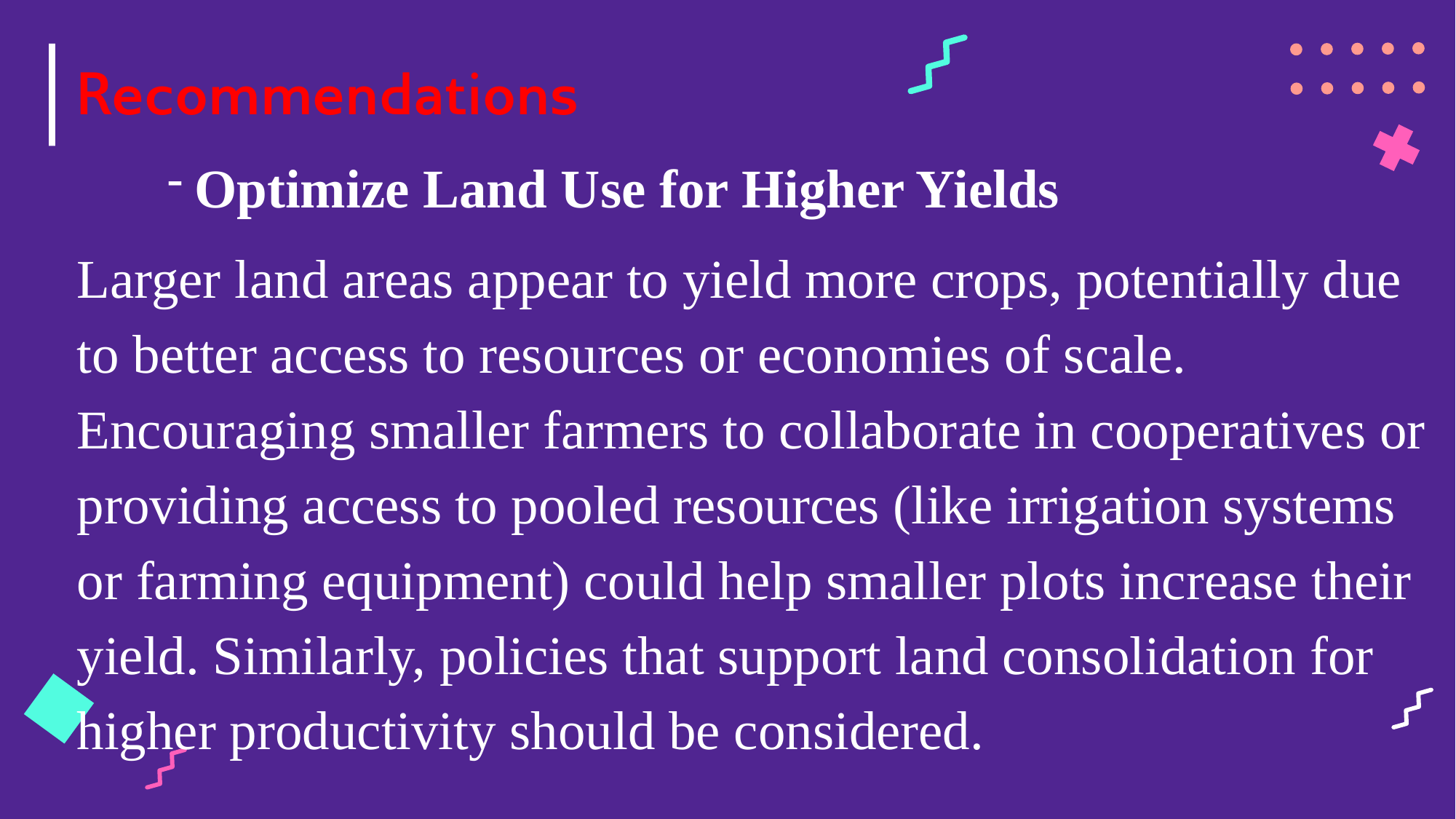

# Recommendations
Optimize Land Use for Higher Yields
Larger land areas appear to yield more crops, potentially due to better access to resources or economies of scale. Encouraging smaller farmers to collaborate in cooperatives or providing access to pooled resources (like irrigation systems or farming equipment) could help smaller plots increase their yield. Similarly, policies that support land consolidation for higher productivity should be considered.